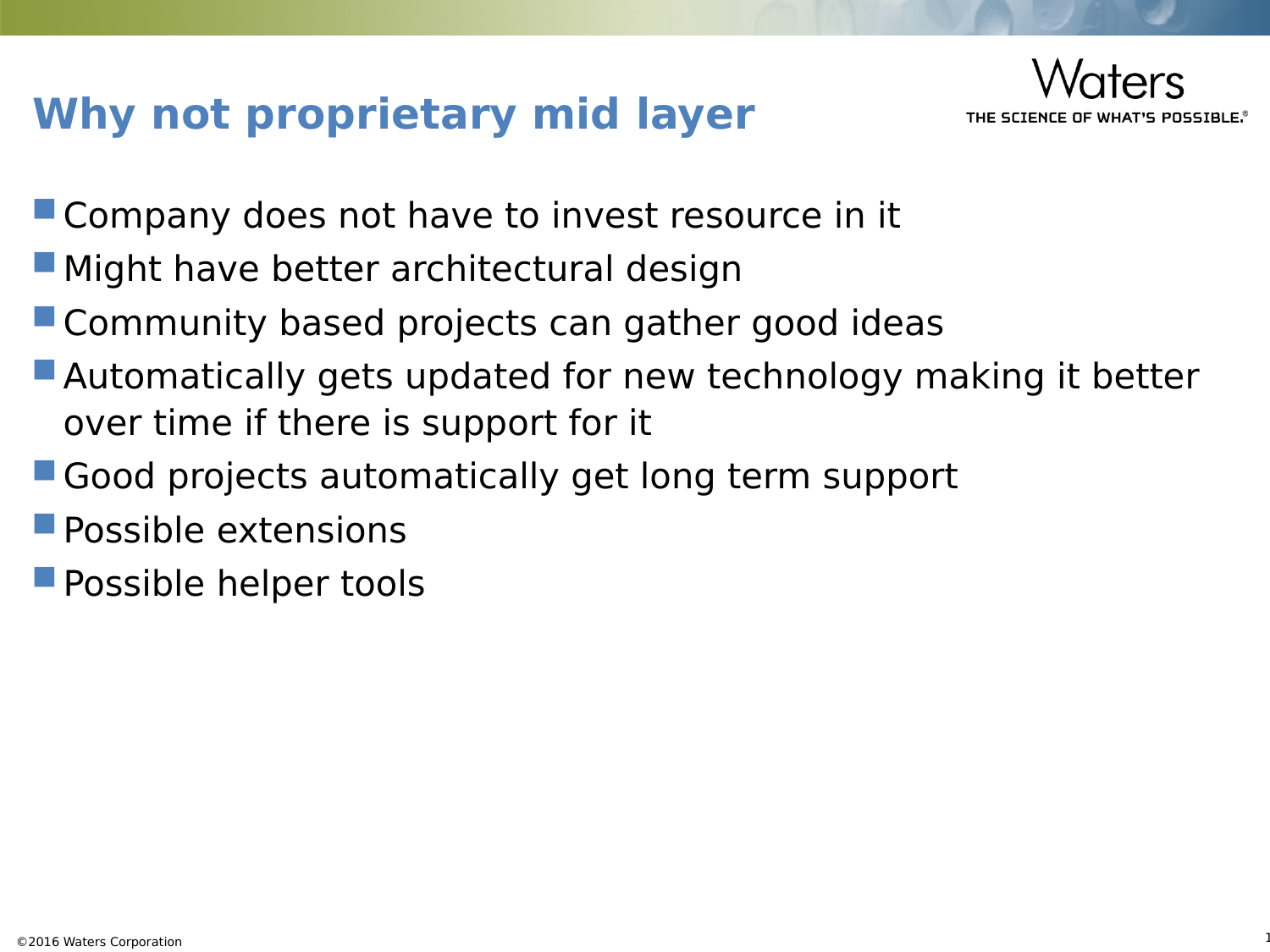

# Why not proprietary mid layer
Company does not have to invest resource in it
Might have better architectural design
Community based projects can gather good ideas
Automatically gets updated for new technology making it better over time if there is support for it
Good projects automatically get long term support
Possible extensions
Possible helper tools